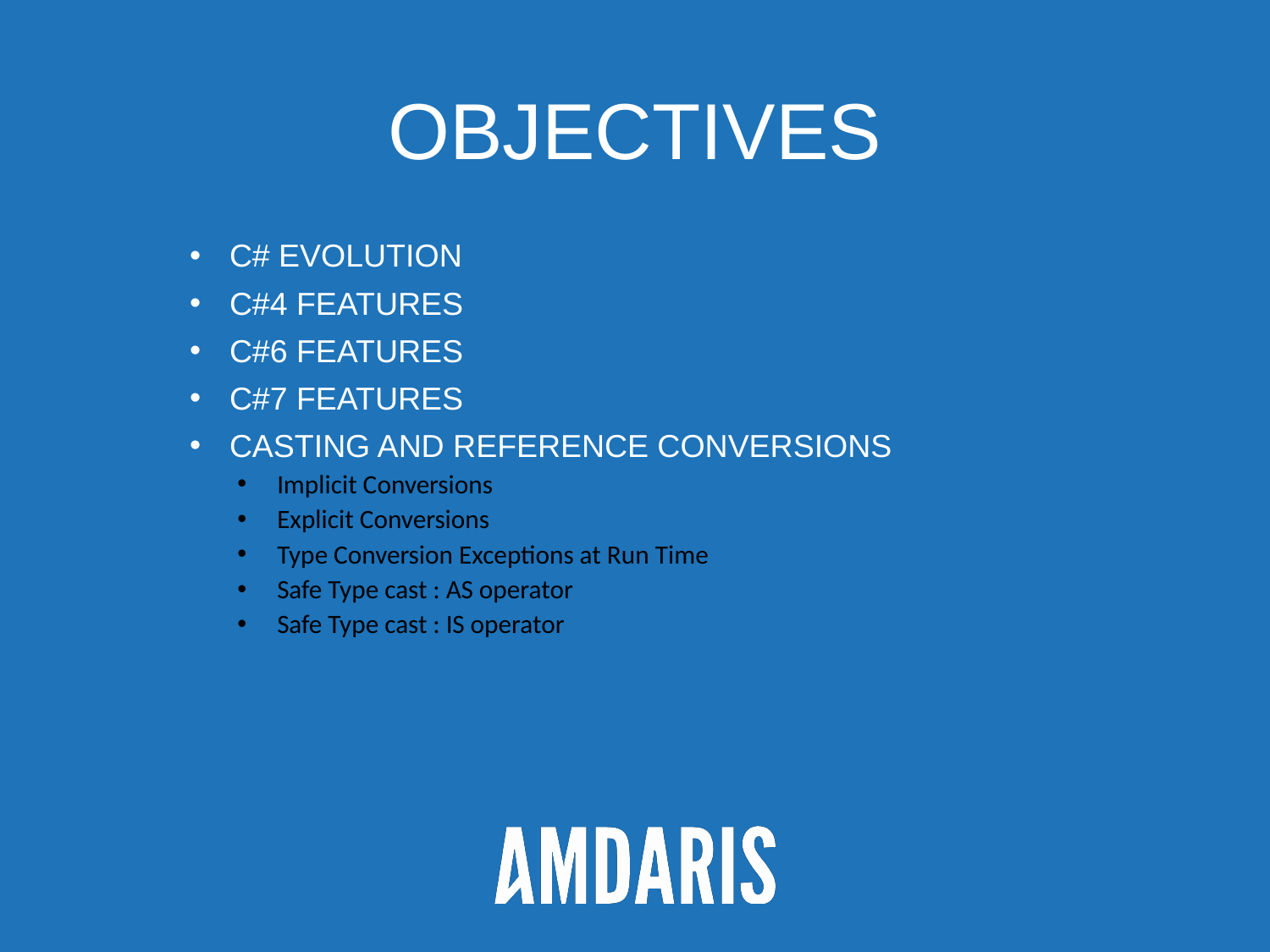

# OBJECTIVES
C# EVOLUTION
C#4 FEATURES
C#6 FEATURES
C#7 FEATURES
CASTING AND REFERENCE CONVERSIONS
Implicit Conversions
Explicit Conversions
Type Conversion Exceptions at Run Time
Safe Type cast : AS operator
Safe Type cast : IS operator